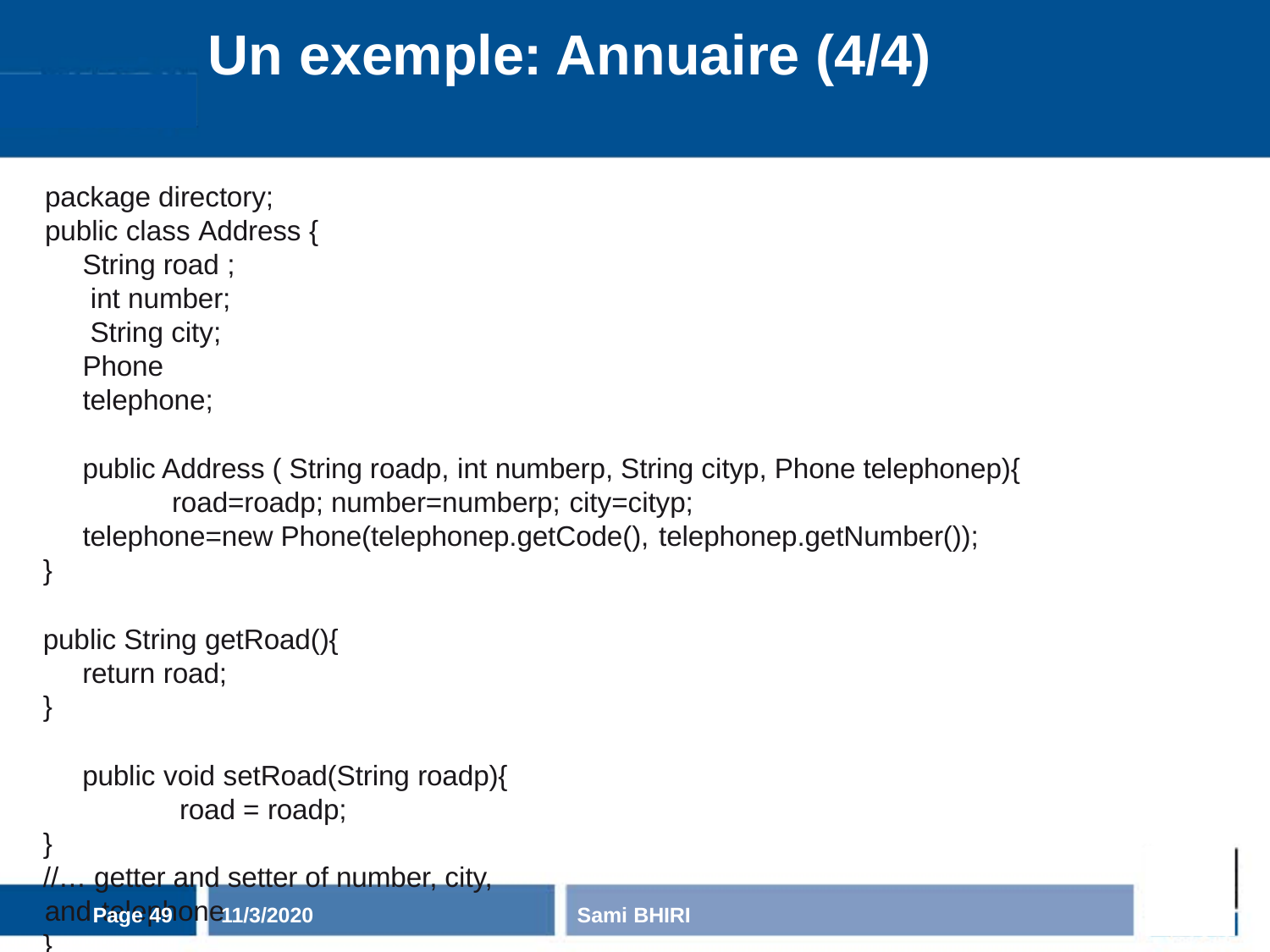

# Un exemple: Annuaire (4/4)

package directory;  public class Address {
String road ;  int number;  String city;
Phone telephone;

public Address ( String roadp, int numberp, String cityp, Phone telephonep){  road=roadp; number=numberp; city=cityp;
telephone=new Phone(telephonep.getCode(), telephonep.getNumber());
}

public String getRoad(){
return road;
}

public void setRoad(String roadp){  road = roadp;
}
//… getter and setter of number, city, and telephone
}

Page 49
11/3/2020
Sami BHIRI